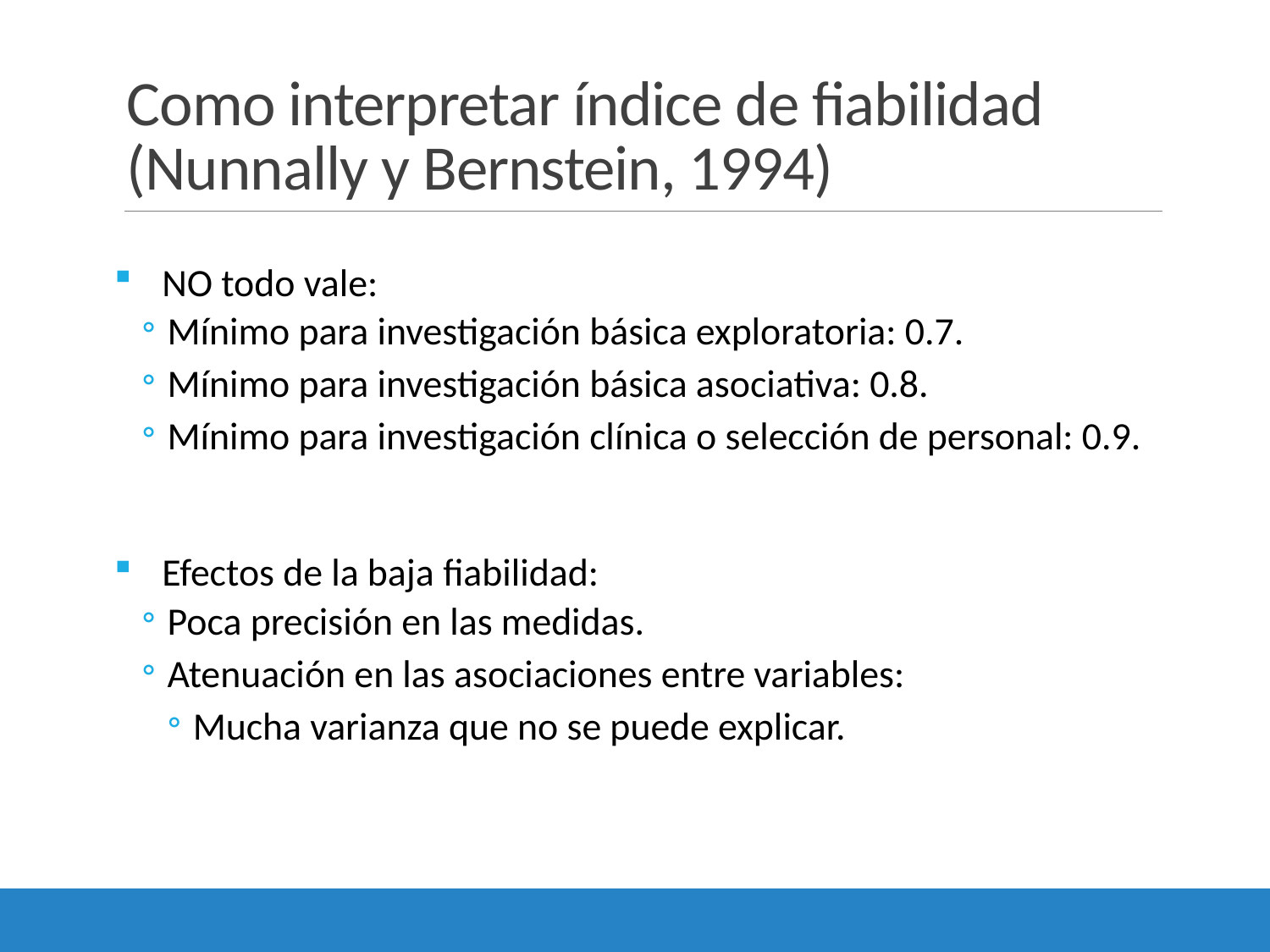

# Como interpretar índice de fiabilidad (Nunnally y Bernstein, 1994)
NO todo vale:
Mínimo para investigación básica exploratoria: 0.7.
Mínimo para investigación básica asociativa: 0.8.
Mínimo para investigación clínica o selección de personal: 0.9.

Efectos de la baja fiabilidad:
Poca precisión en las medidas.
Atenuación en las asociaciones entre variables:
Mucha varianza que no se puede explicar.